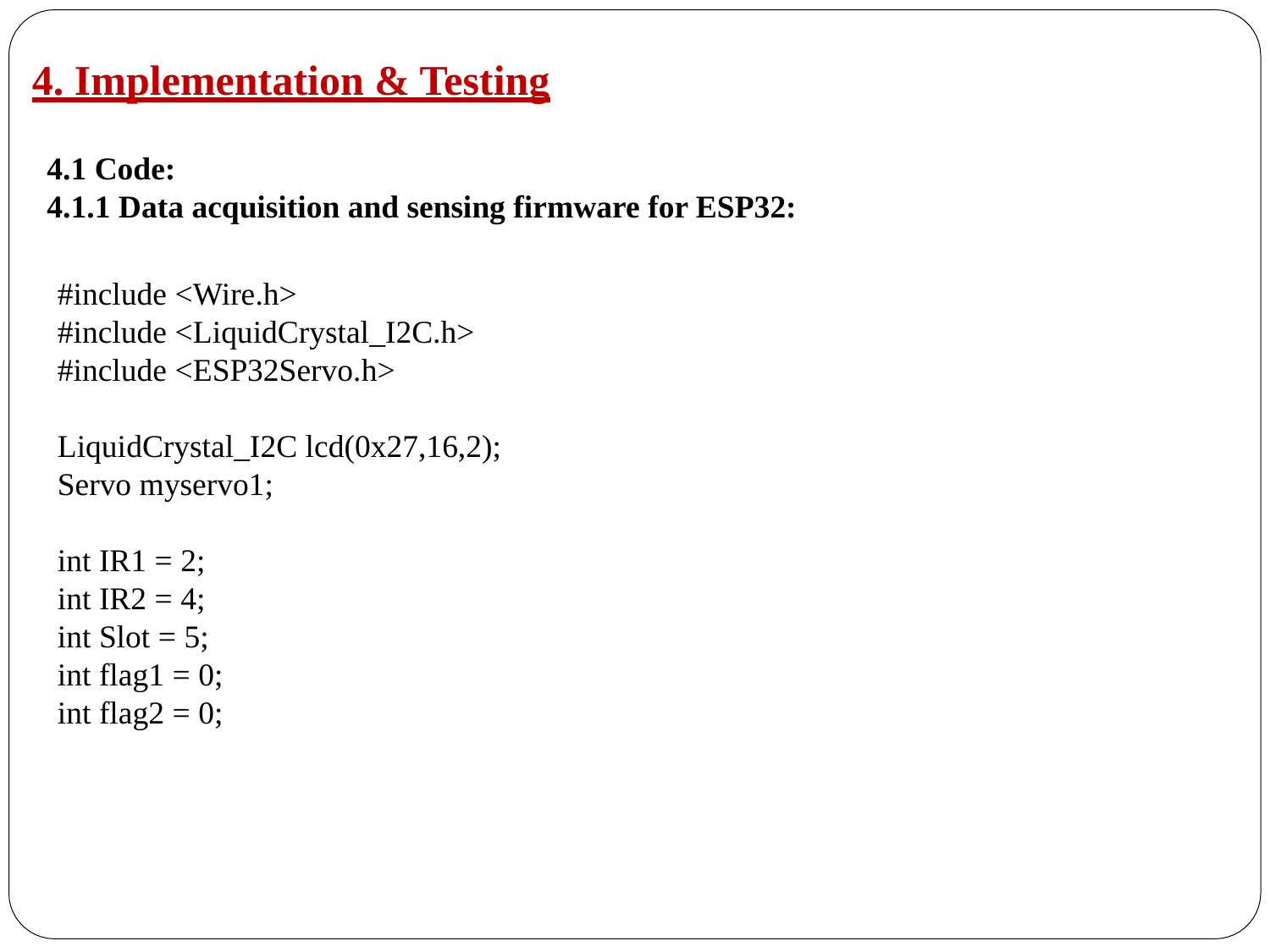

# 4. Implementation & Testing
4.1 Code:
4.1.1 Data acquisition and sensing firmware for ESP32:
#include <Wire.h>
#include <LiquidCrystal_I2C.h>
#include <ESP32Servo.h>

LiquidCrystal_I2C lcd(0x27,16,2);
Servo myservo1;

int IR1 = 2;
int IR2 = 4;
int Slot = 5;
int flag1 = 0;
int flag2 = 0;